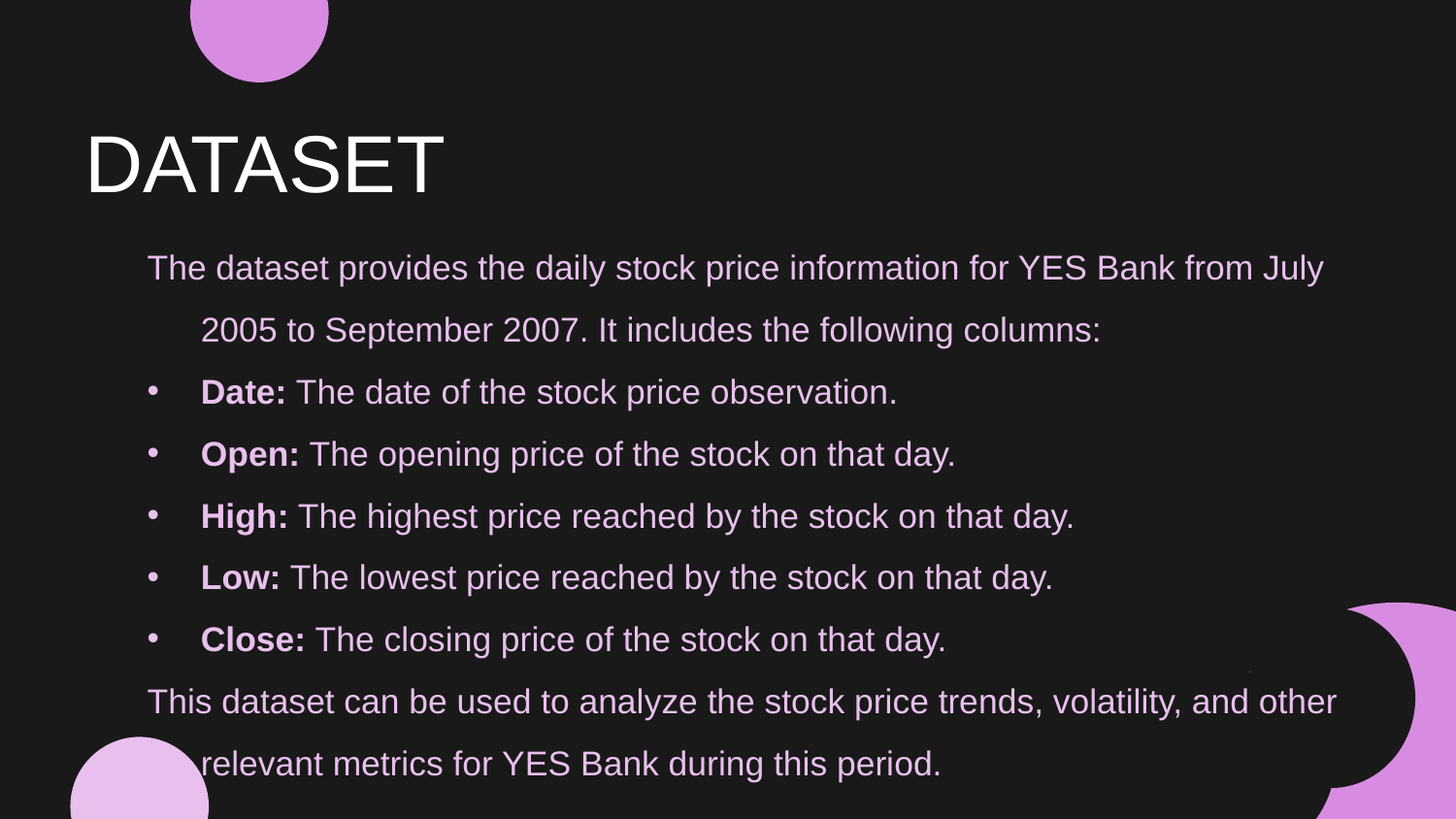

# DATASET

The dataset provides the daily stock price information for YES Bank from July 2005 to September 2007. It includes the following columns:
Date: The date of the stock price observation.
Open: The opening price of the stock on that day.
High: The highest price reached by the stock on that day.
Low: The lowest price reached by the stock on that day.
Close: The closing price of the stock on that day.
This dataset can be used to analyze the stock price trends, volatility, and other relevant metrics for YES Bank during this period.